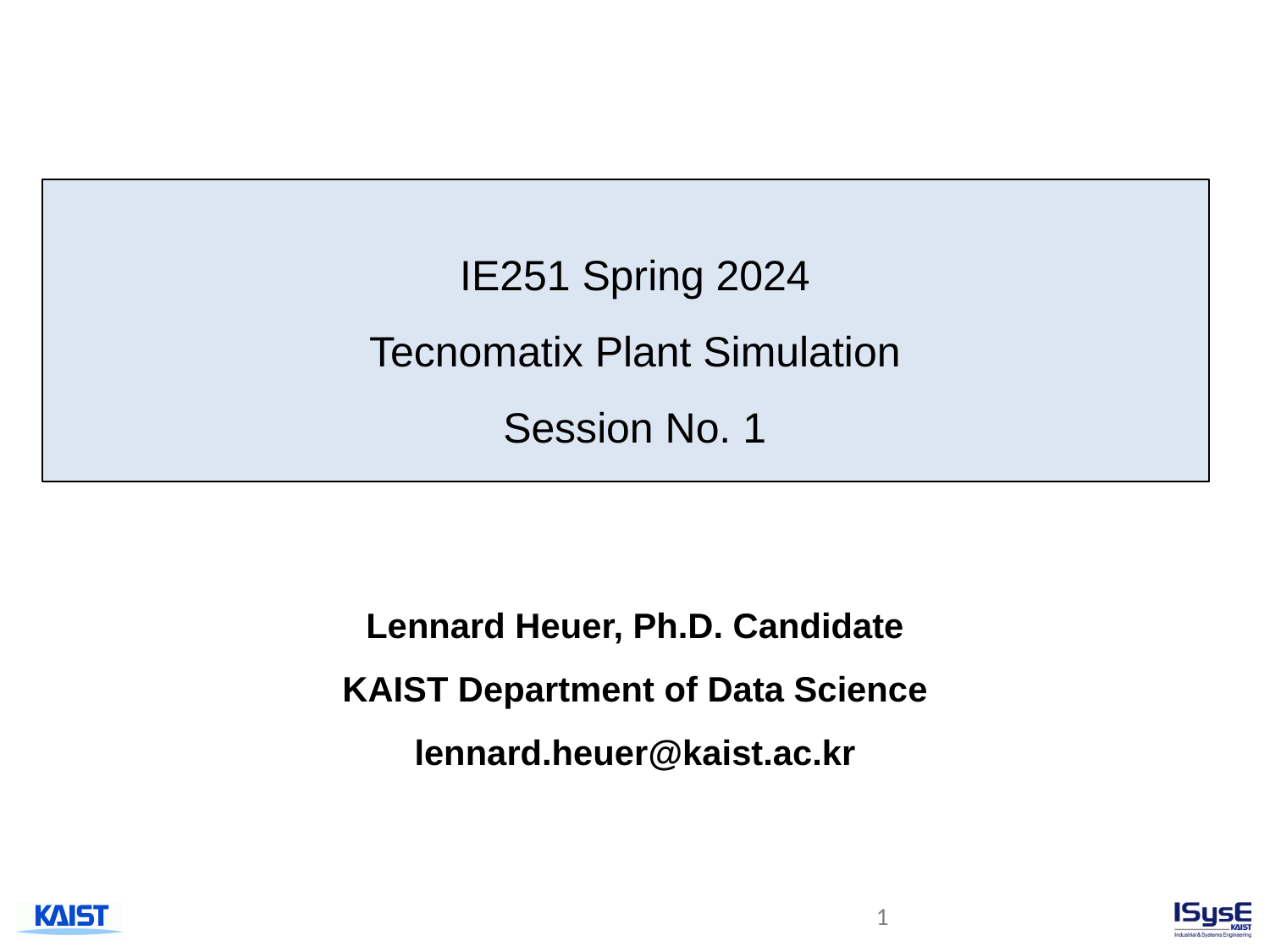

IE251 Spring 2024
Tecnomatix Plant Simulation
Session No. 1

Lennard Heuer, Ph.D. Candidate
KAIST Department of Data Science
lennard.heuer@kaist.ac.kr